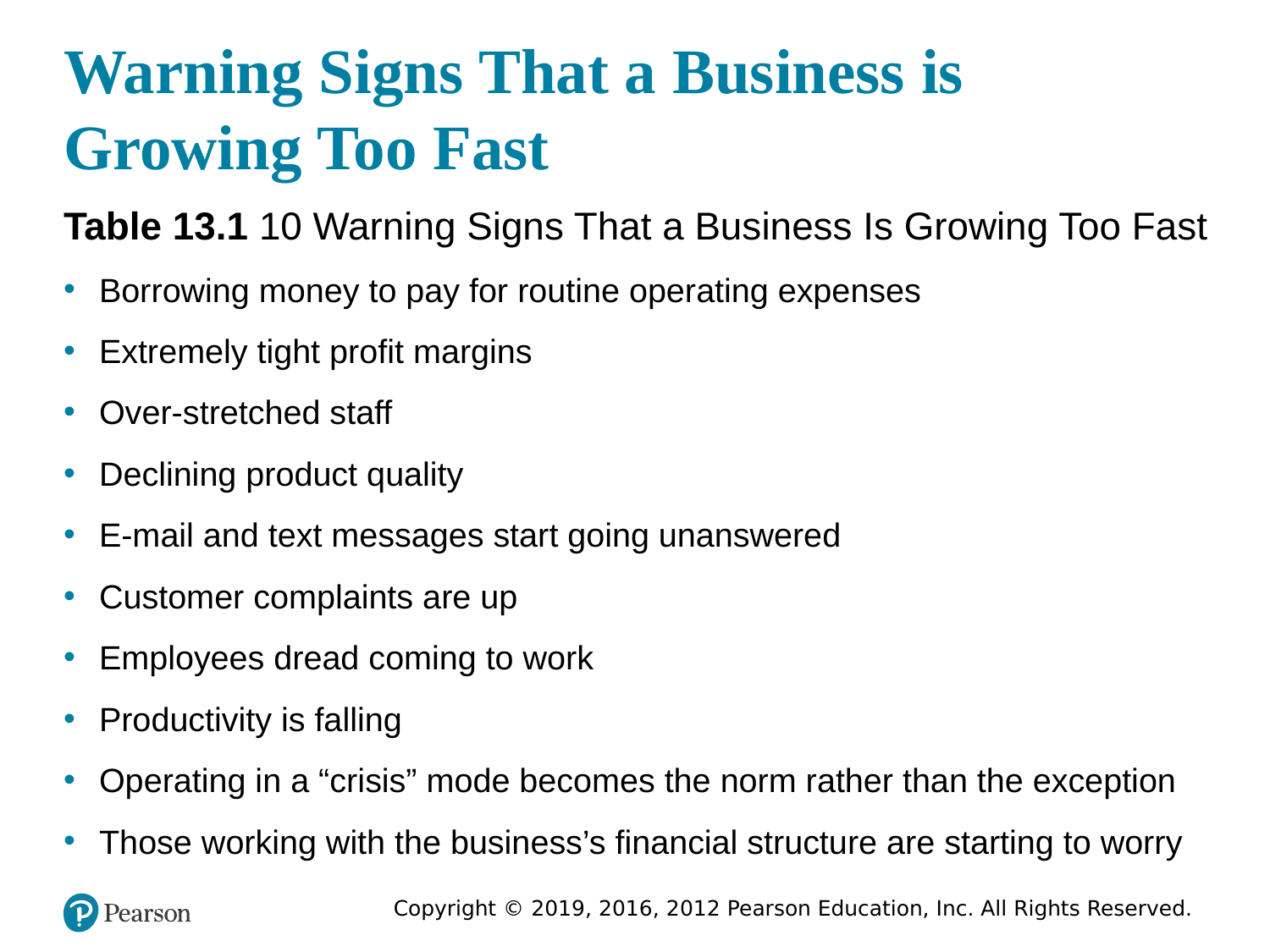

# Warning Signs That a Business is Growing Too Fast
Table 13.1 10 Warning Signs That a Business Is Growing Too Fast
Borrowing money to pay for routine operating expenses
Extremely tight profit margins
Over-stretched staff
Declining product quality
E-mail and text messages start going unanswered
Customer complaints are up
Employees dread coming to work
Productivity is falling
Operating in a “crisis” mode becomes the norm rather than the exception
Those working with the business’s financial structure are starting to worry